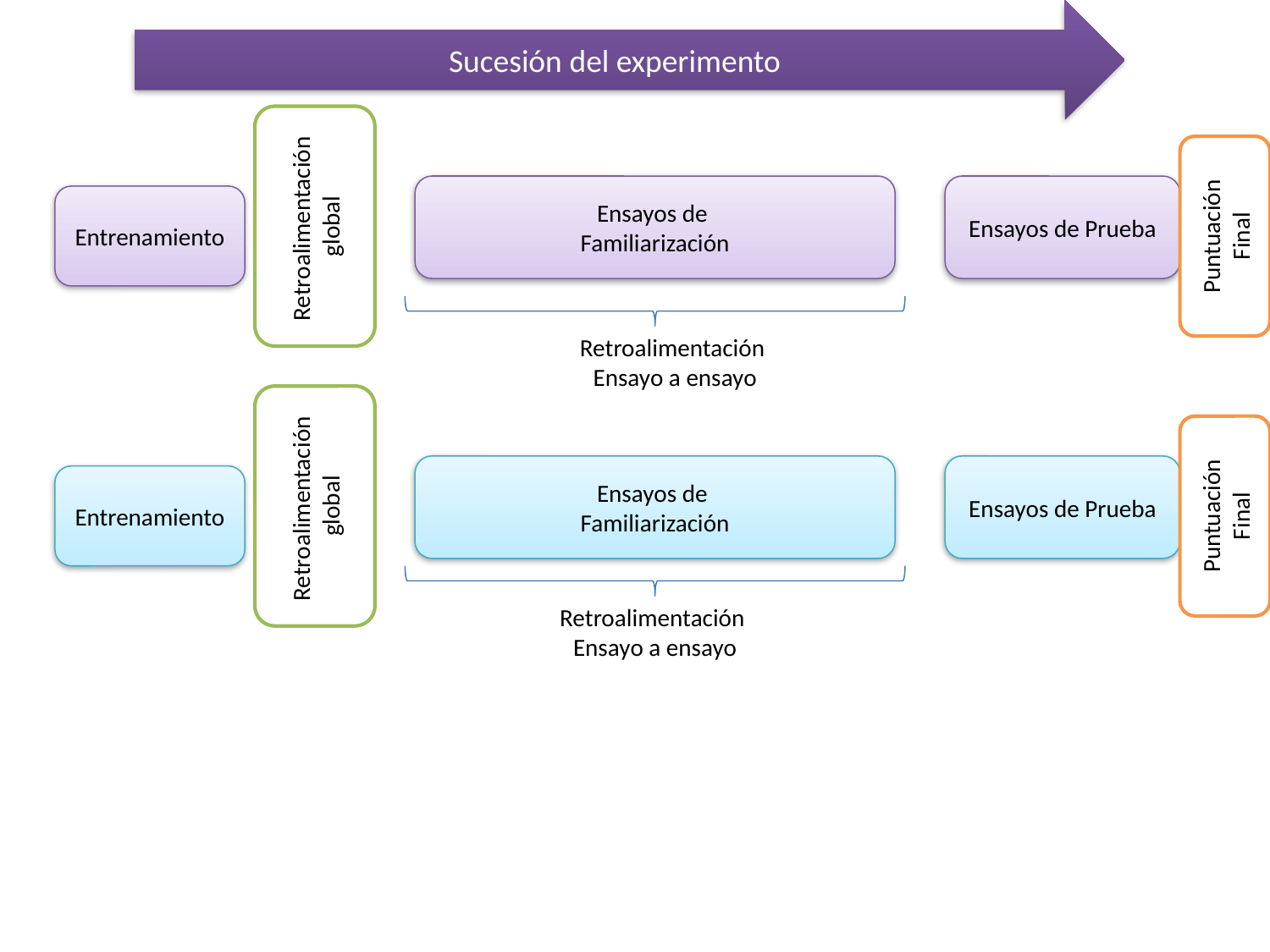

Sucesión del experimento
#

Retroalimentación  global
Ensayos de
Familiarización
Ensayos de Prueba
Entrenamiento
Puntuación Final

Retroalimentación
Ensayo a ensayo

Retroalimentación  global
Ensayos de
Familiarización
Ensayos de Prueba
Entrenamiento
Puntuación Final
Retroalimentación
Ensayo a ensayo